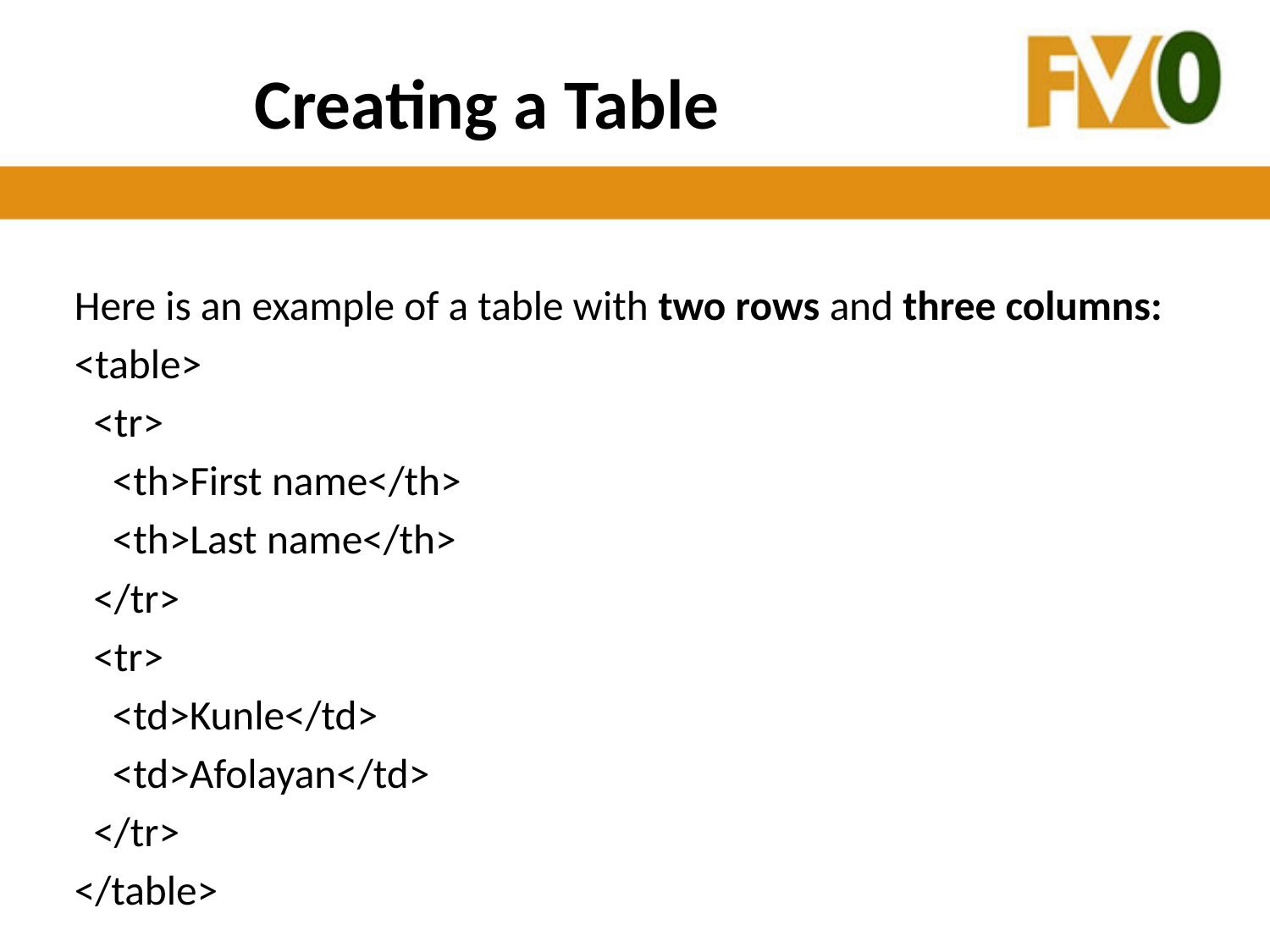

# Creating a Table
Here is an example of a table with two rows and three columns:
<table>
  <tr>
    <th>First name</th>
    <th>Last name</th>
  </tr>
  <tr>
    <td>Kunle</td>
    <td>Afolayan</td>
  </tr>
</table>